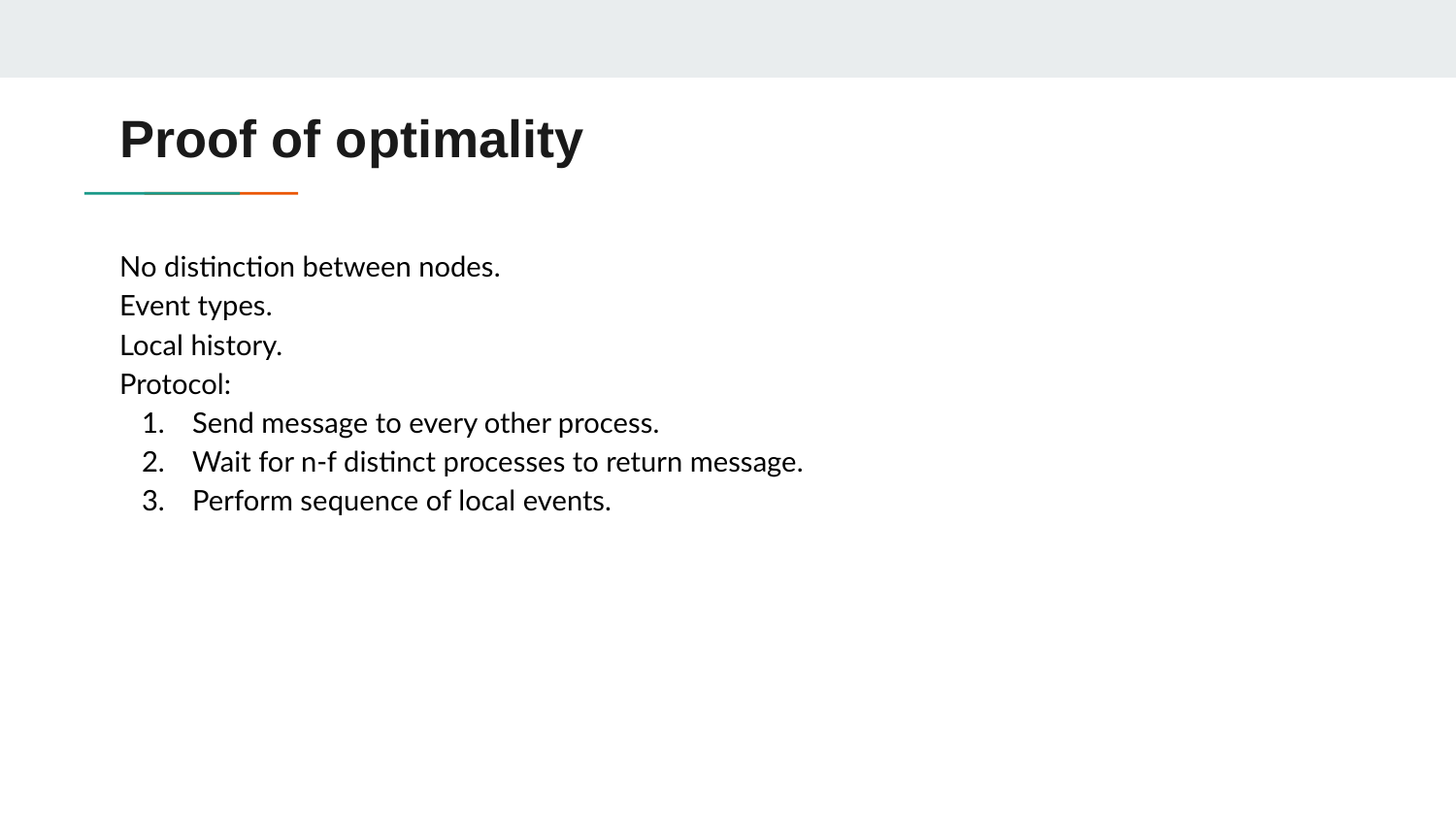

# Proof of optimality
No distinction between nodes.
Event types.
Local history.
Protocol:
Send message to every other process.
Wait for n-f distinct processes to return message.
Perform sequence of local events.